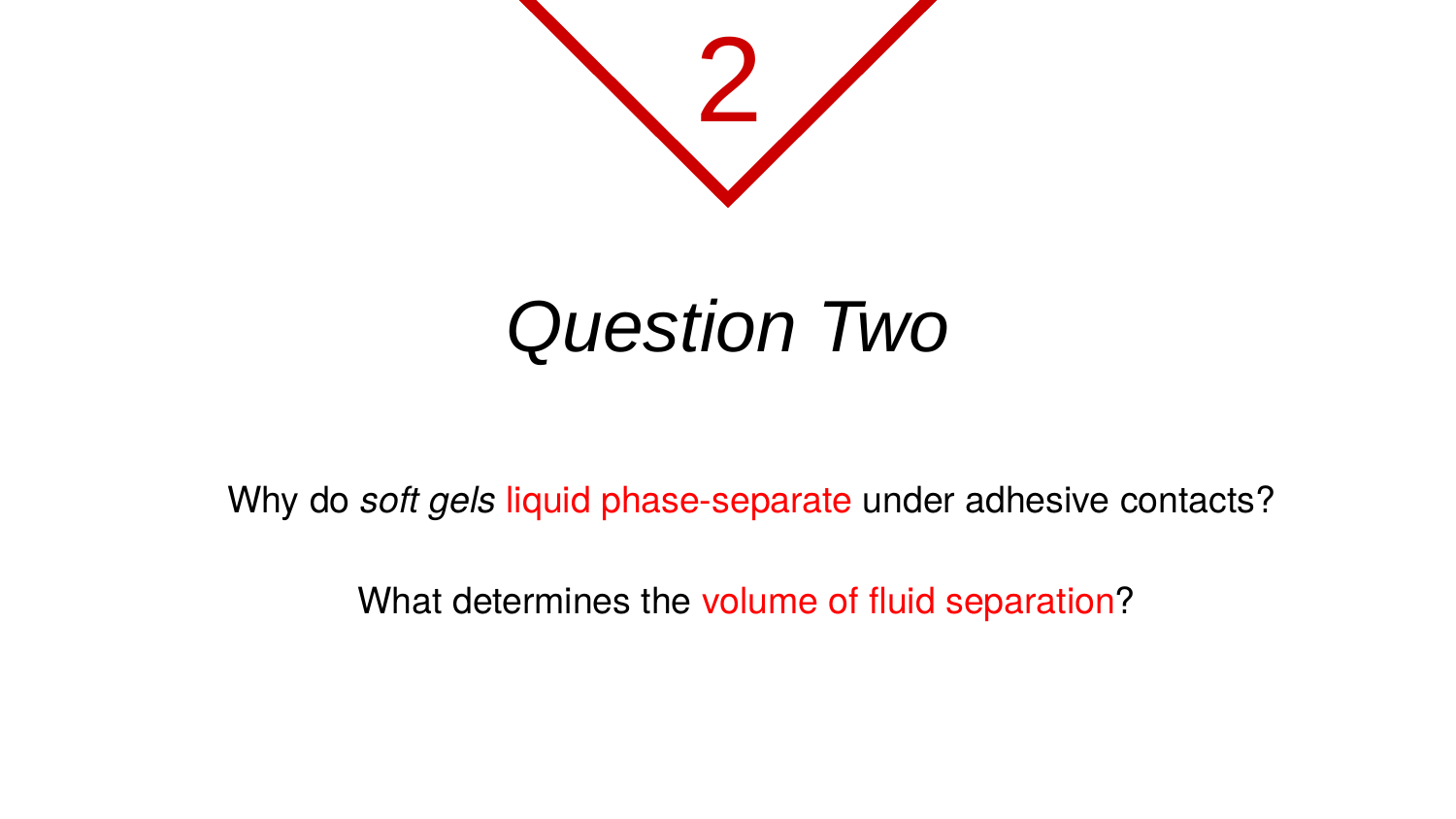

2
# Question Two
Why do soft gels liquid phase-separate under adhesive contacts?

What determines the volume of fluid separation?